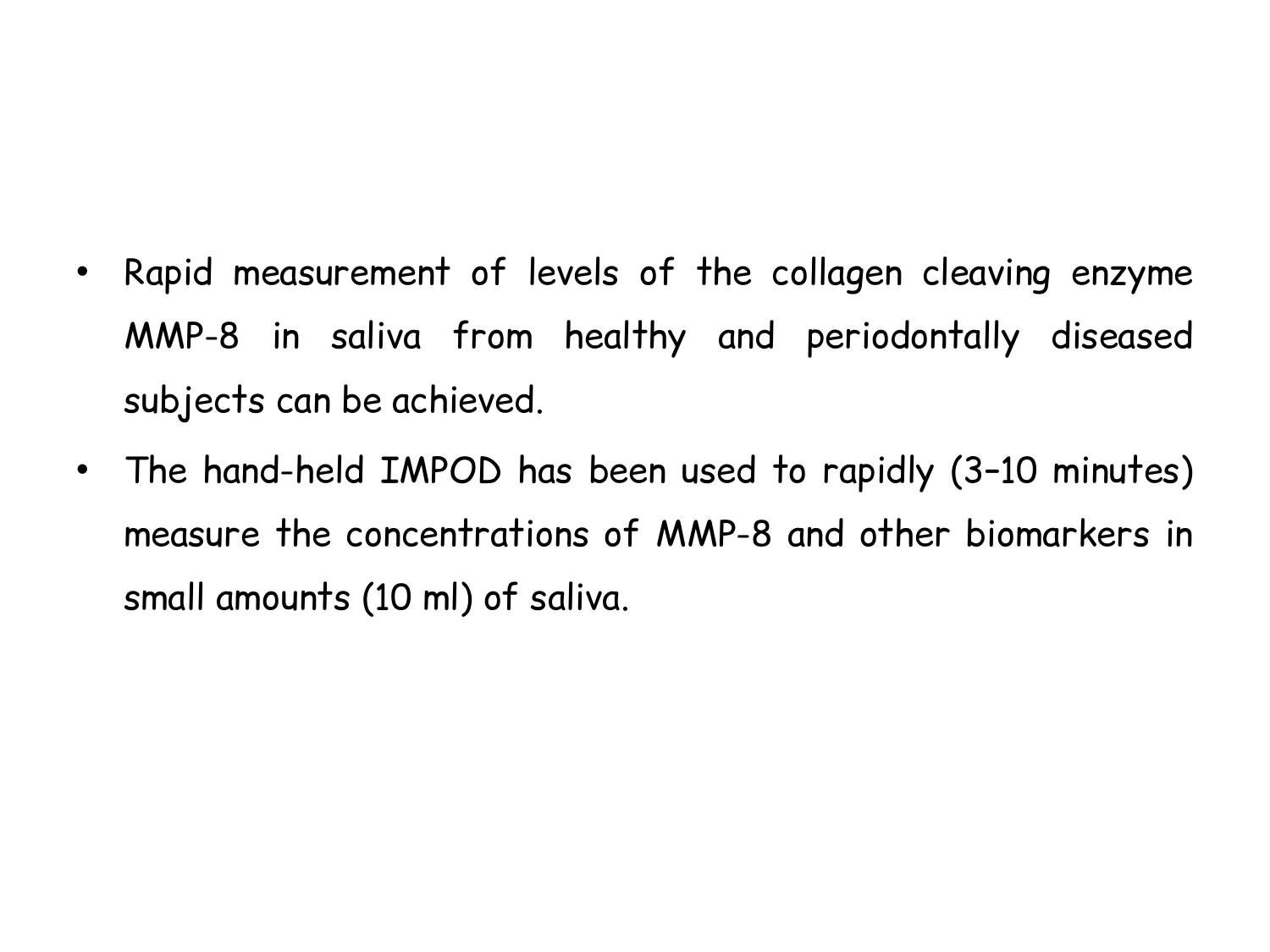

#
Rapid measurement of levels of the collagen cleaving enzyme MMP-8 in saliva from healthy and periodontally diseased subjects can be achieved.
The hand-held IMPOD has been used to rapidly (3–10 minutes) measure the concentrations of MMP-8 and other biomarkers in small amounts (10 ml) of saliva.